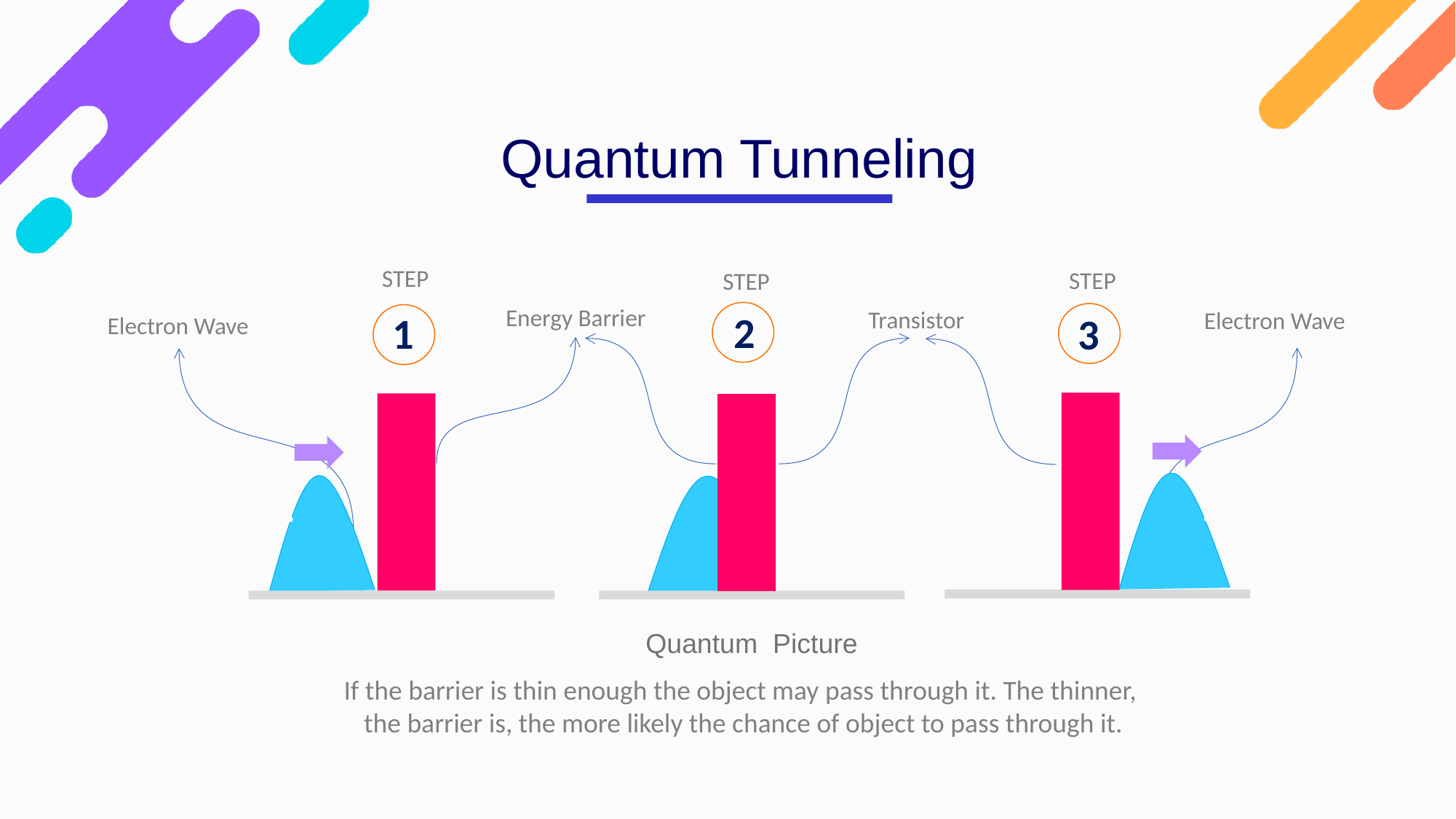

Quantum Tunneling

STEP
STEP
STEP
Energy Barrier
Transistor
Electron Wave
2
1
3

Electron Wave

Quantum  Picture
If the barrier is thin enough the object may pass through it. The thinner,  the barrier is, the more likely the chance of object to pass through it.